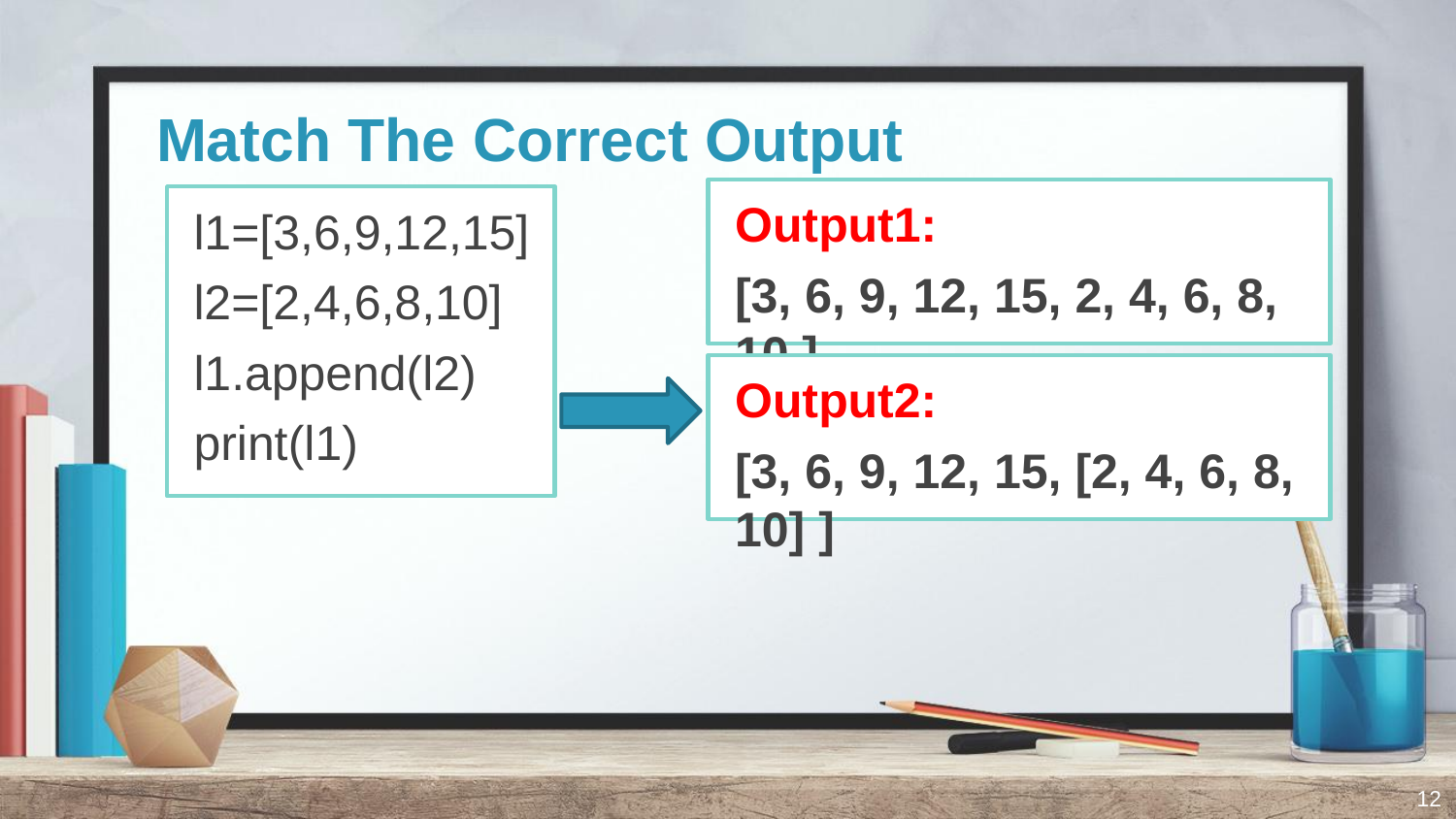

# Match The Correct Output

Output1:
[3, 6, 9, 12, 15, 2, 4, 6, 8, 10 ]

l1=[3,6,9,12,15]
l2=[2,4,6,8,10]
l1.append(l2)
print(l1)
Output2:
[3, 6, 9, 12, 15, [2, 4, 6, 8, 10] ]

12